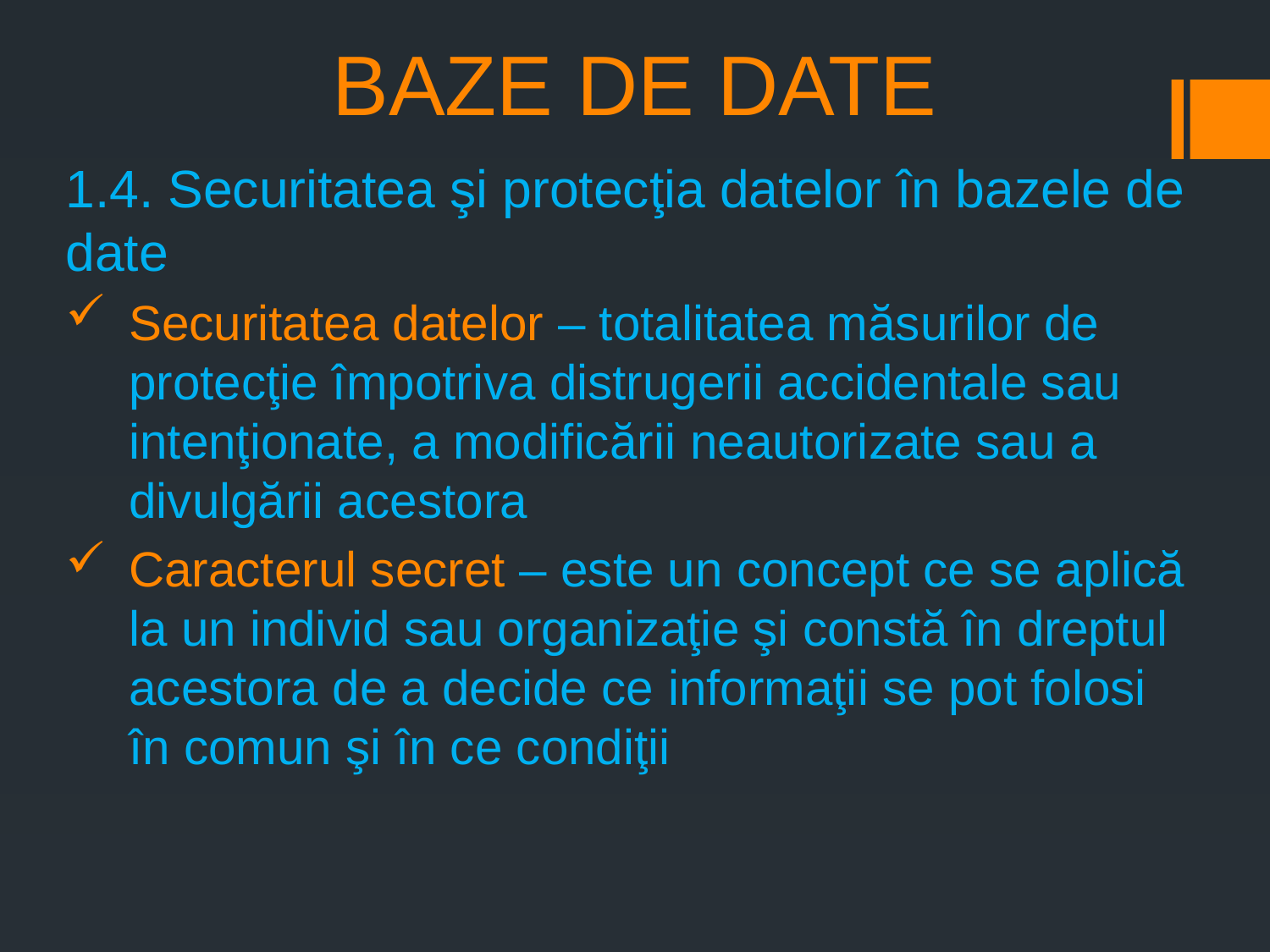

# BAZE DE DATE
1.4. Securitatea şi protecţia datelor în bazele de date
Securitatea datelor – totalitatea măsurilor de protecţie împotriva distrugerii accidentale sau intenţionate, a modificării neautorizate sau a divulgării acestora
Caracterul secret – este un concept ce se aplică la un individ sau organizaţie şi constă în dreptul acestora de a decide ce informaţii se pot folosi în comun şi în ce condiţii